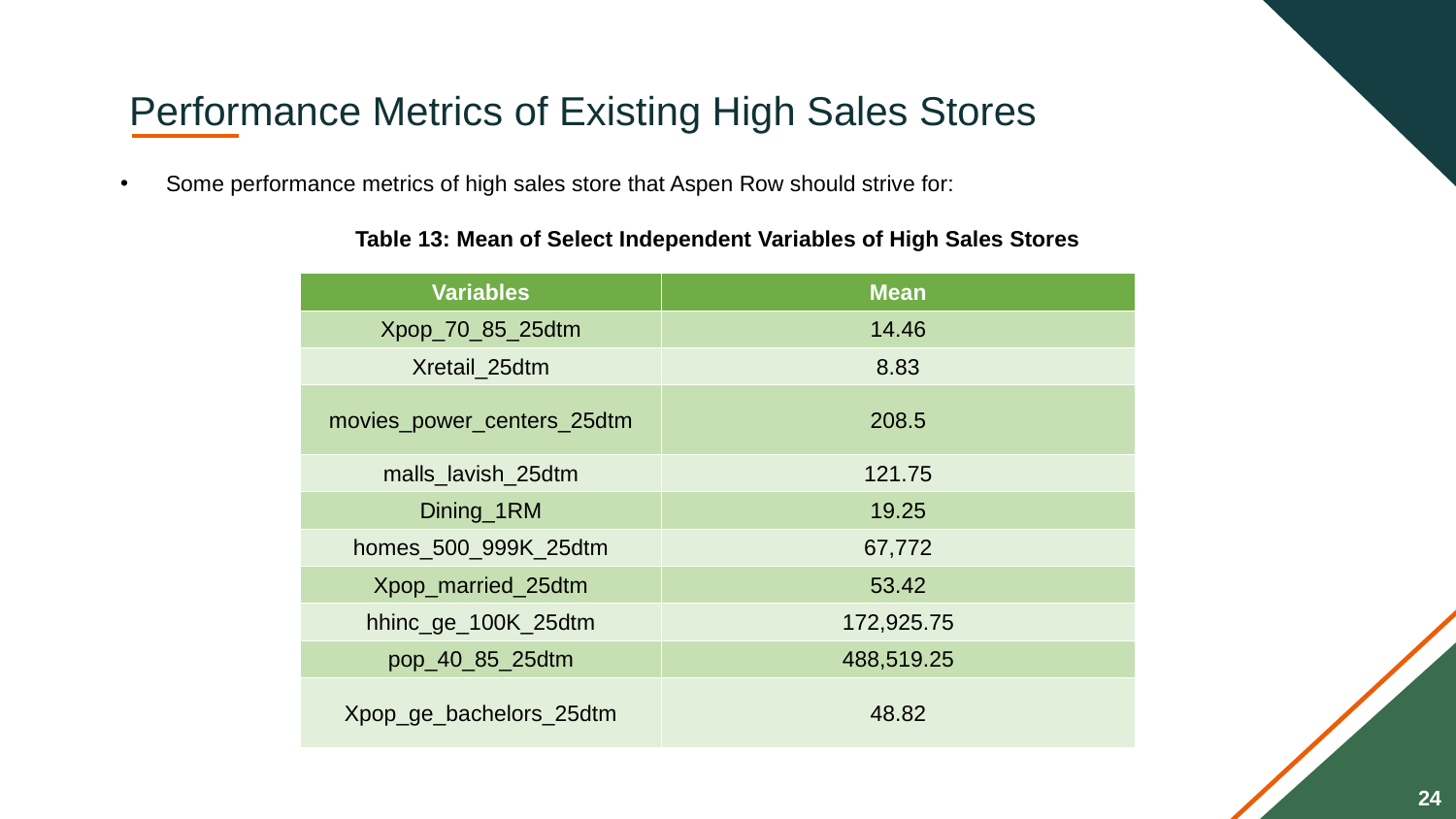

# Performance Metrics of Existing High Sales Stores
Some performance metrics of high sales store that Aspen Row should strive for:

| Table 13: Mean of Select Independent Variables of High Sales Stores |  |
| --- | --- |
| Variables | Mean |
| Xpop\_70\_85\_25dtm | 14.46 |
| Xretail\_25dtm | 8.83 |
| movies\_power\_centers\_25dtm | 208.5 |
| malls\_lavish\_25dtm | 121.75 |
| Dining\_1RM | 19.25 |
| homes\_500\_999K\_25dtm | 67,772 |
| Xpop\_married\_25dtm | 53.42 |
| hhinc\_ge\_100K\_25dtm | 172,925.75 |
| pop\_40\_85\_25dtm | 488,519.25 |
| Xpop\_ge\_bachelors\_25dtm | 48.82 |
24